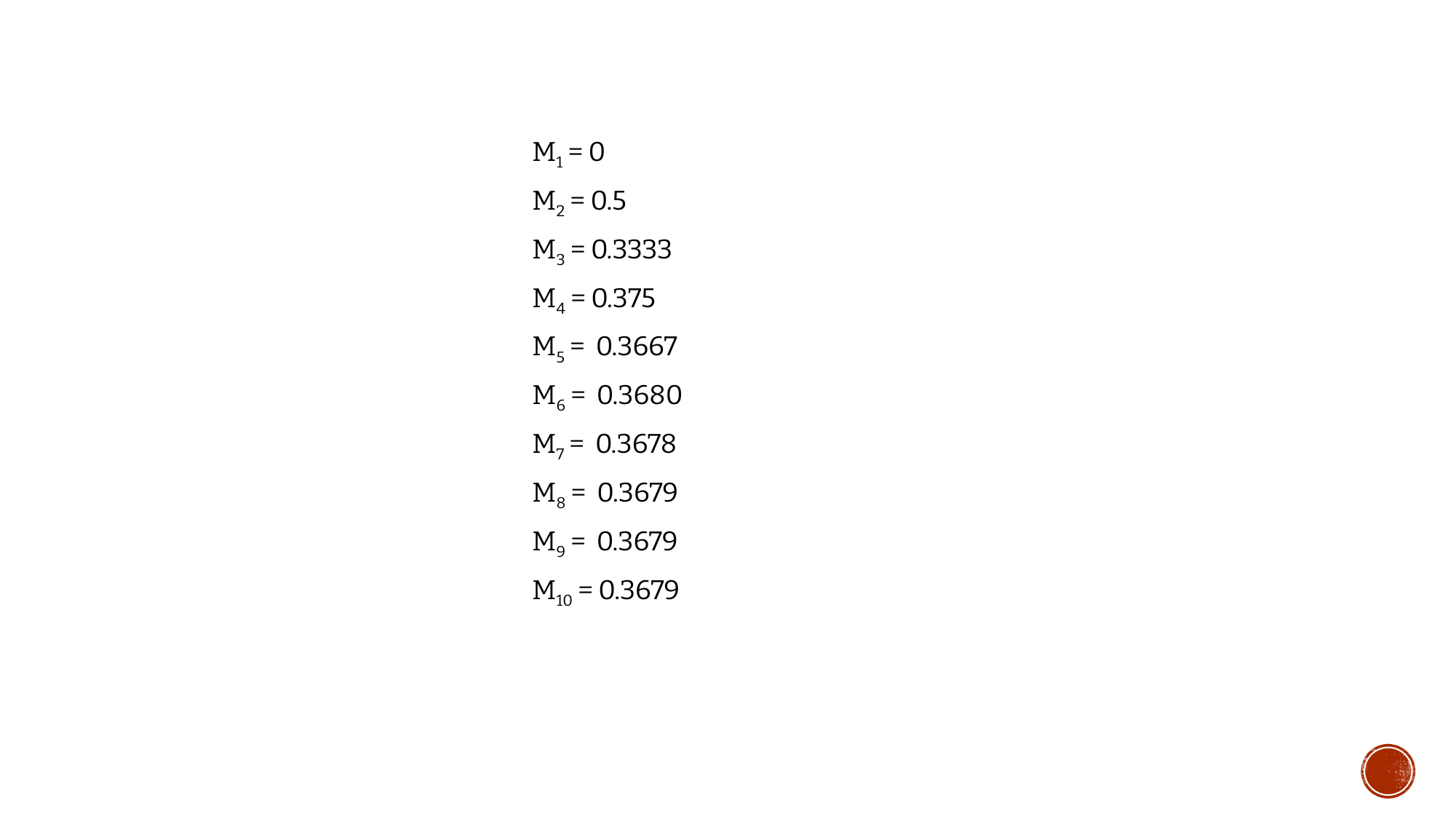

M1 = 0
M2 = 0.5
M3 = 0.3333
M4 = 0.375
M5 =  0.3667
M6 =  0.3680
M7 =  0.3678
M8 =  0.3679
M9 =  0.3679
M10 = 0.3679